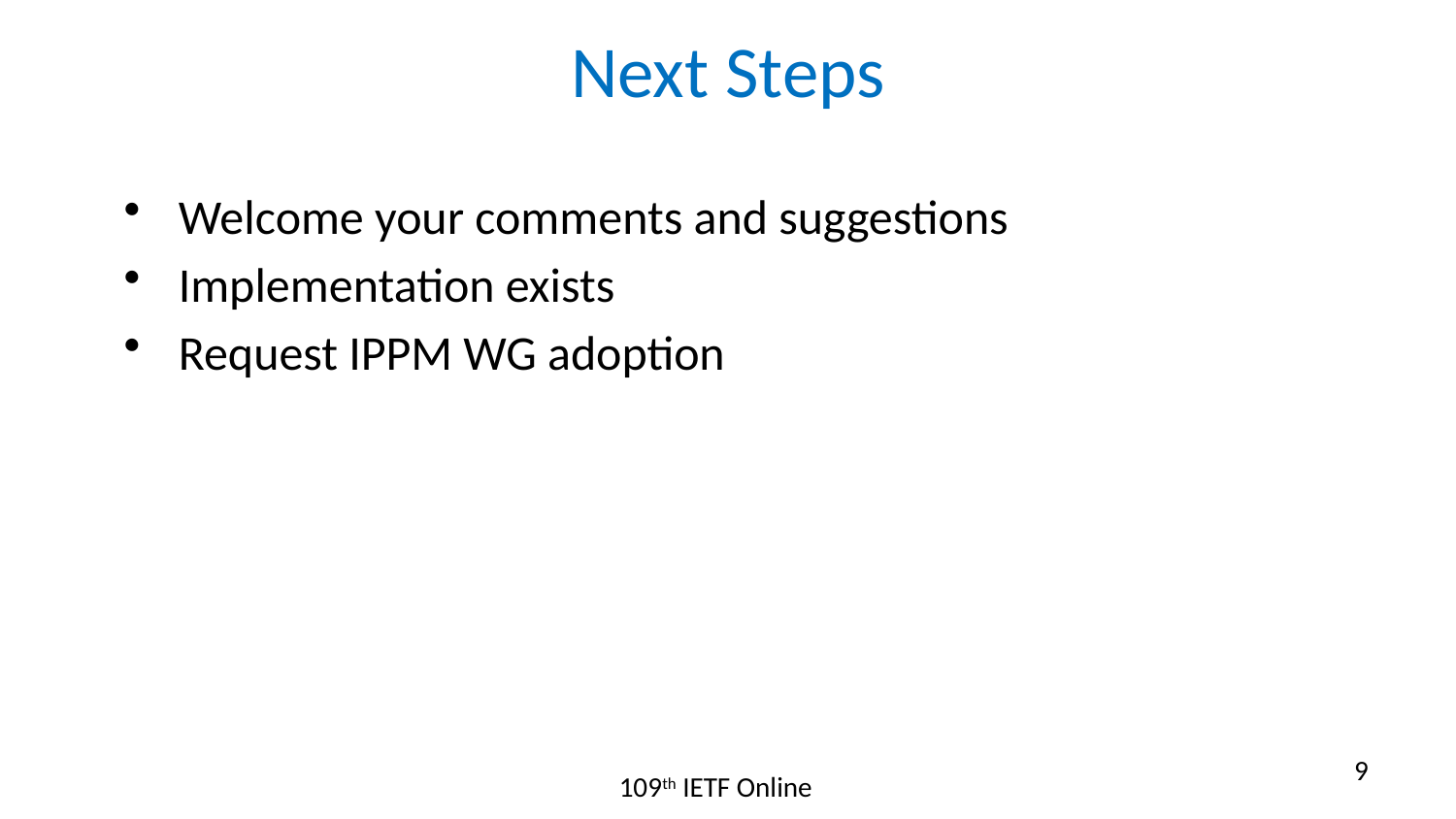

# Next Steps
Welcome your comments and suggestions
Implementation exists
Request IPPM WG adoption

9
109th IETF Online